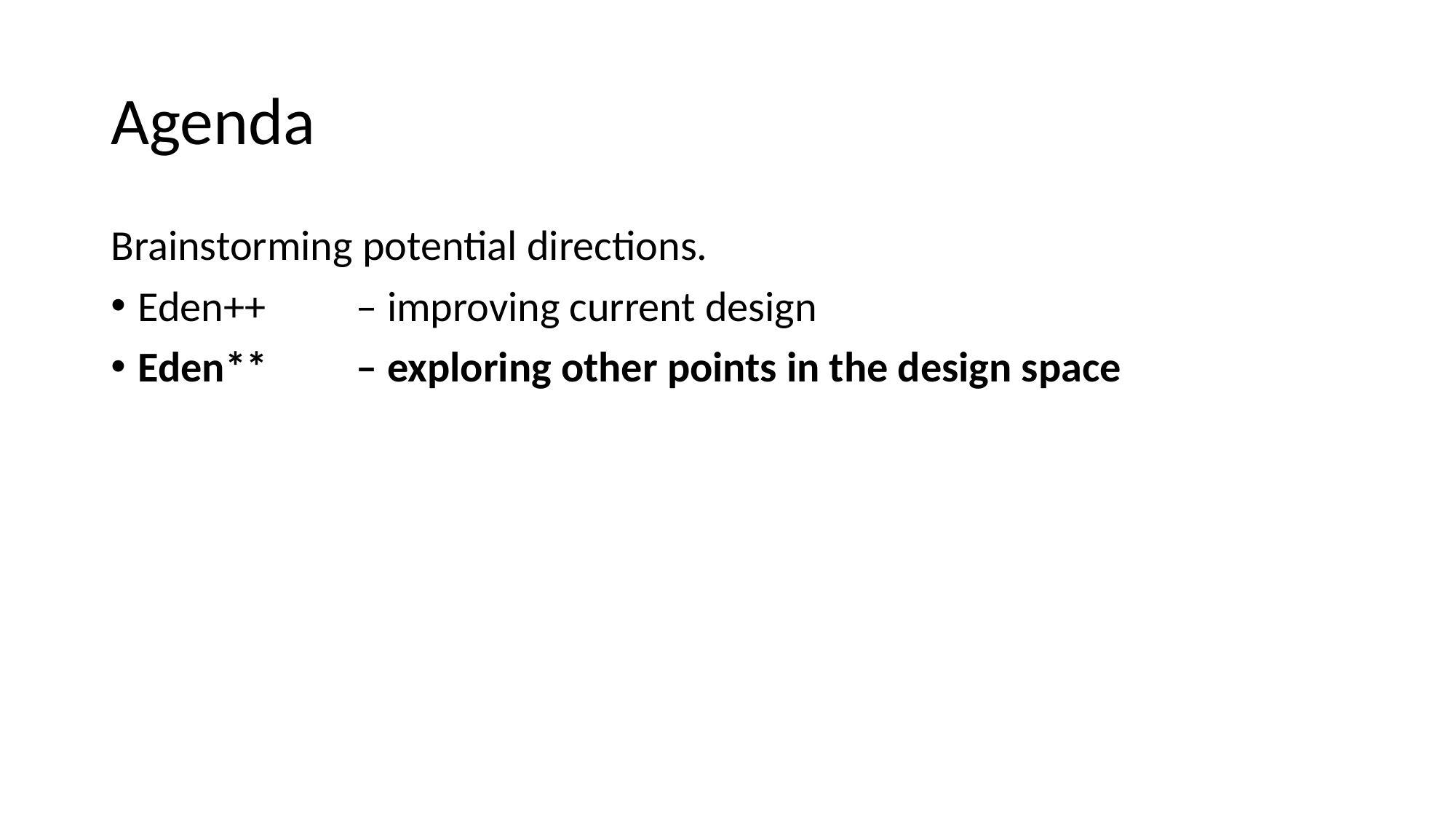

# Agenda
Brainstorming potential directions.
Eden++ 	– improving current design
Eden** 	– exploring other points in the design space